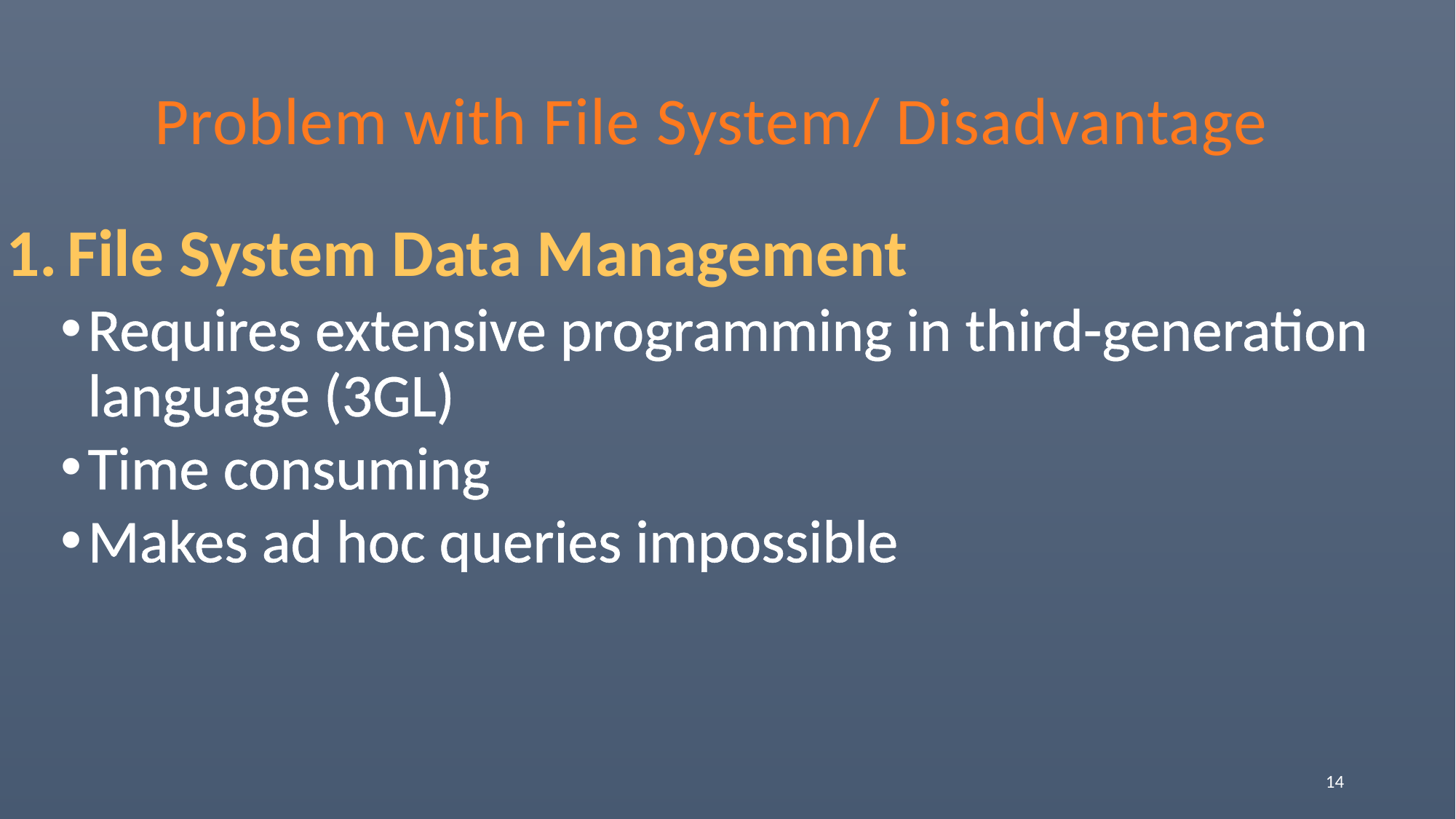

# Problem with File System/ Disadvantage
File System Data Management
Requires extensive programming in third-generation language (3GL)
Time consuming
Makes ad hoc queries impossible
14